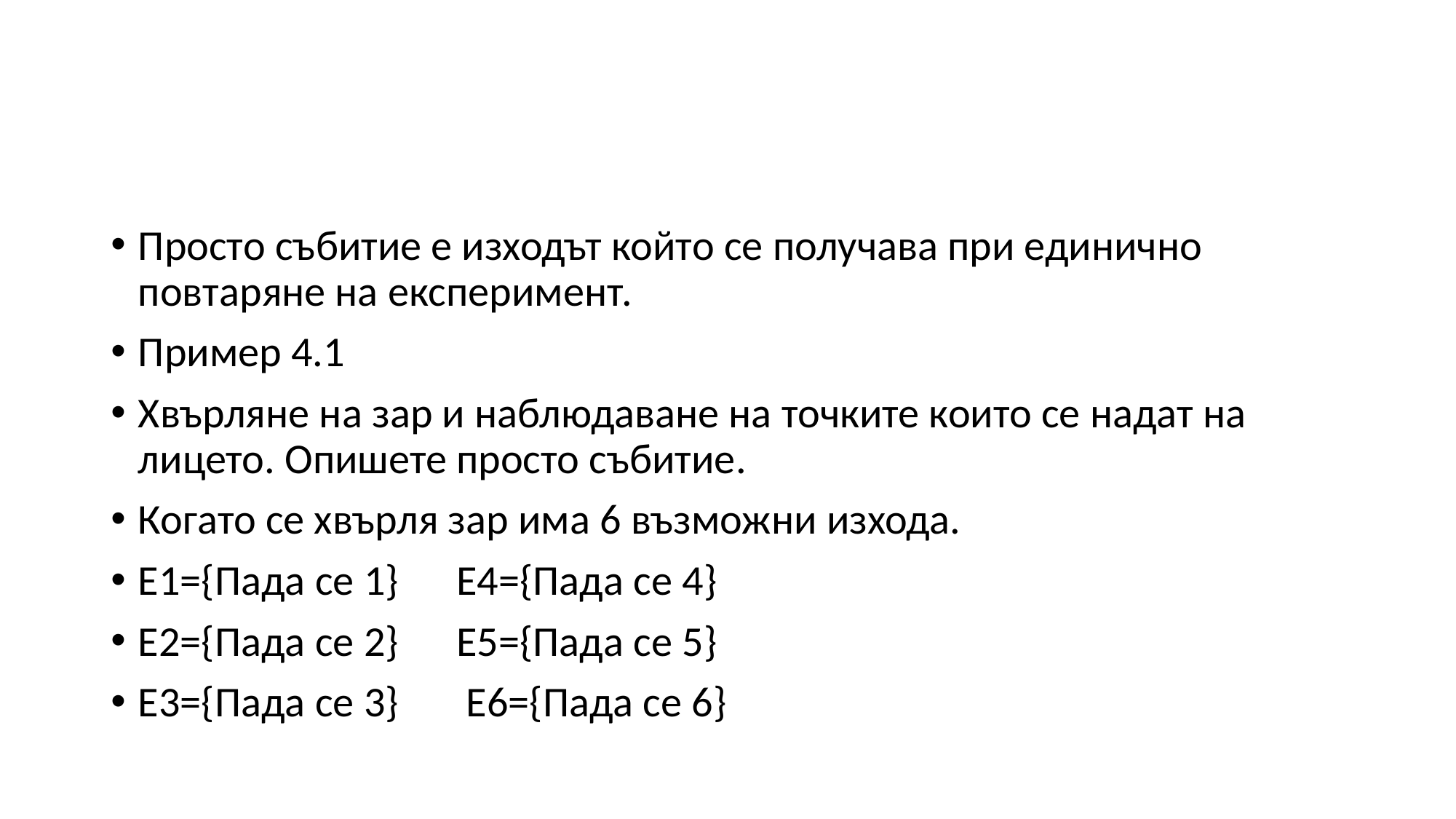

#
Просто събитие е изходът който се получава при единично повтаряне на експеримент.
Пример 4.1
Хвърляне на зар и наблюдаване на точките които се надат на лицето. Опишете просто събитие.
Когато се хвърля зар има 6 възможни изхода.
Е1={Пада се 1}      Е4={Пада се 4}
Е2={Пада се 2}      Е5={Пада се 5}
E3={Пада се 3}       E6={Пада се 6}